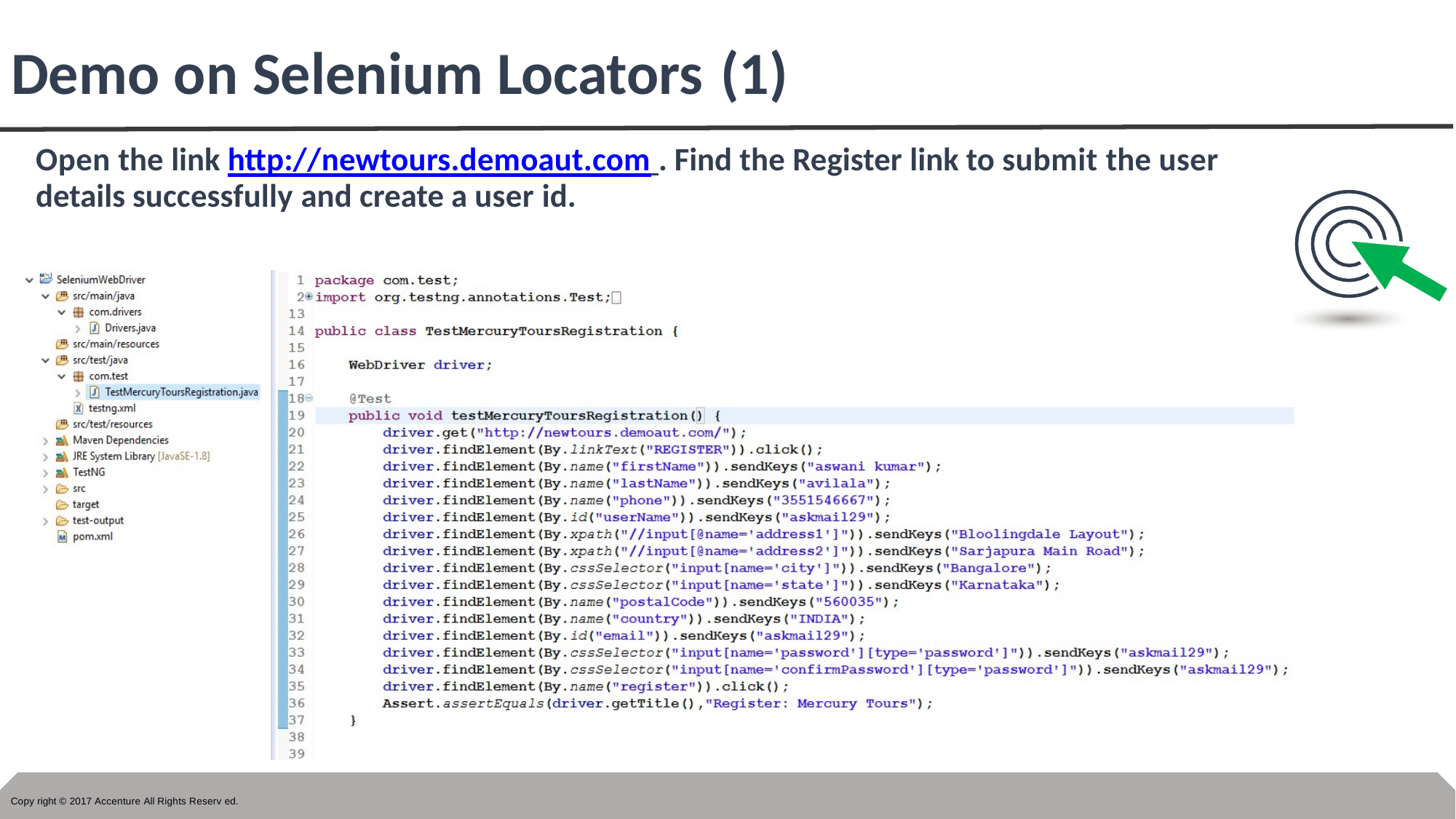

Demo on Selenium Locators (1)
Open the link http://newtours.demoaut.com . Find the Register link to submit the user  details successfully and create a user id.

Copy right © 2017 Accenture All Rights Reserv ed.